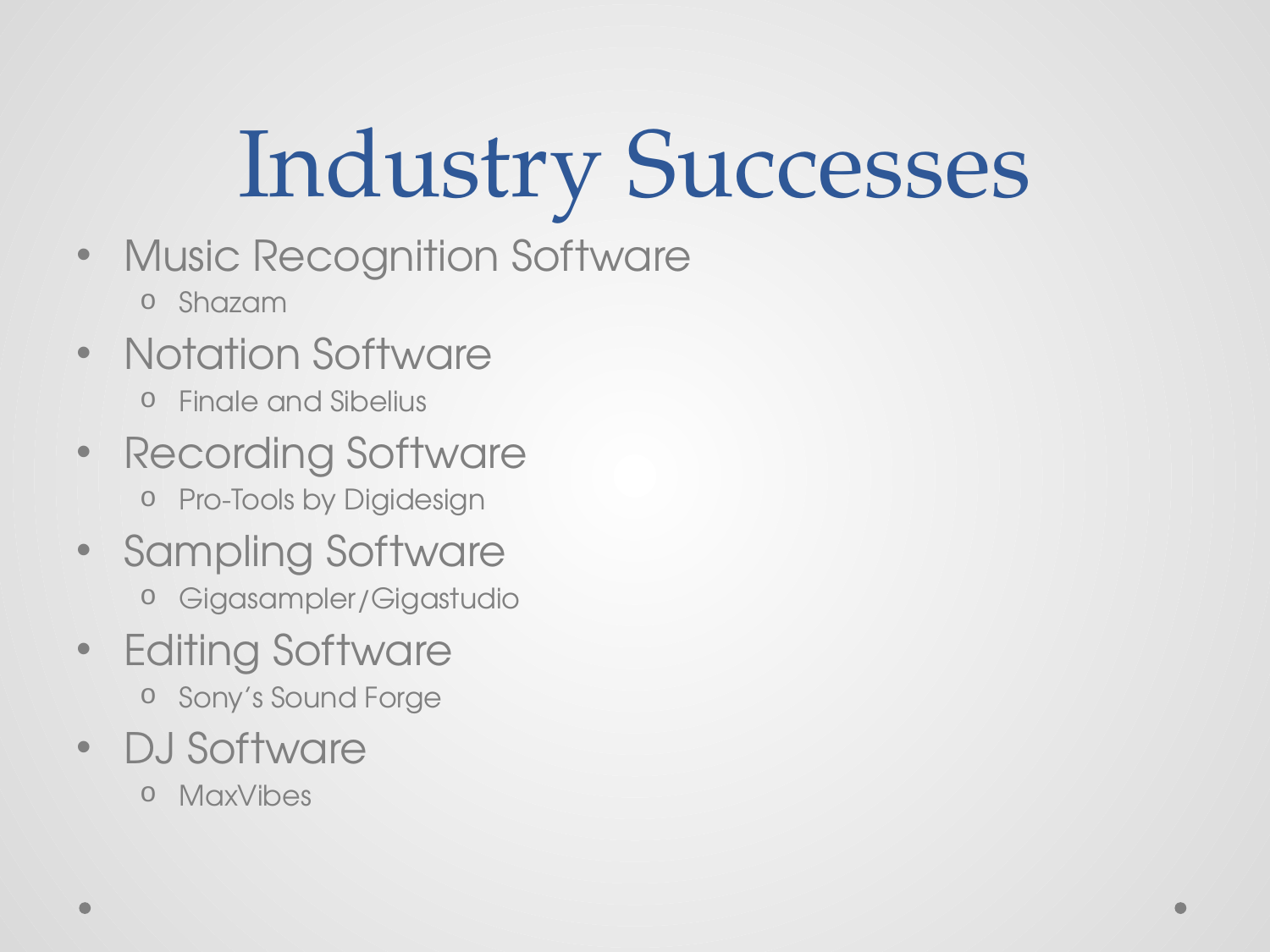

# Industry Successes
Music Recognition Software
Shazam
Notation Software
Finale and Sibelius
Recording Software
Pro-Tools by Digidesign
Sampling Software
Gigasampler/Gigastudio
Editing Software
Sony’s Sound Forge
DJ Software
MaxVibes